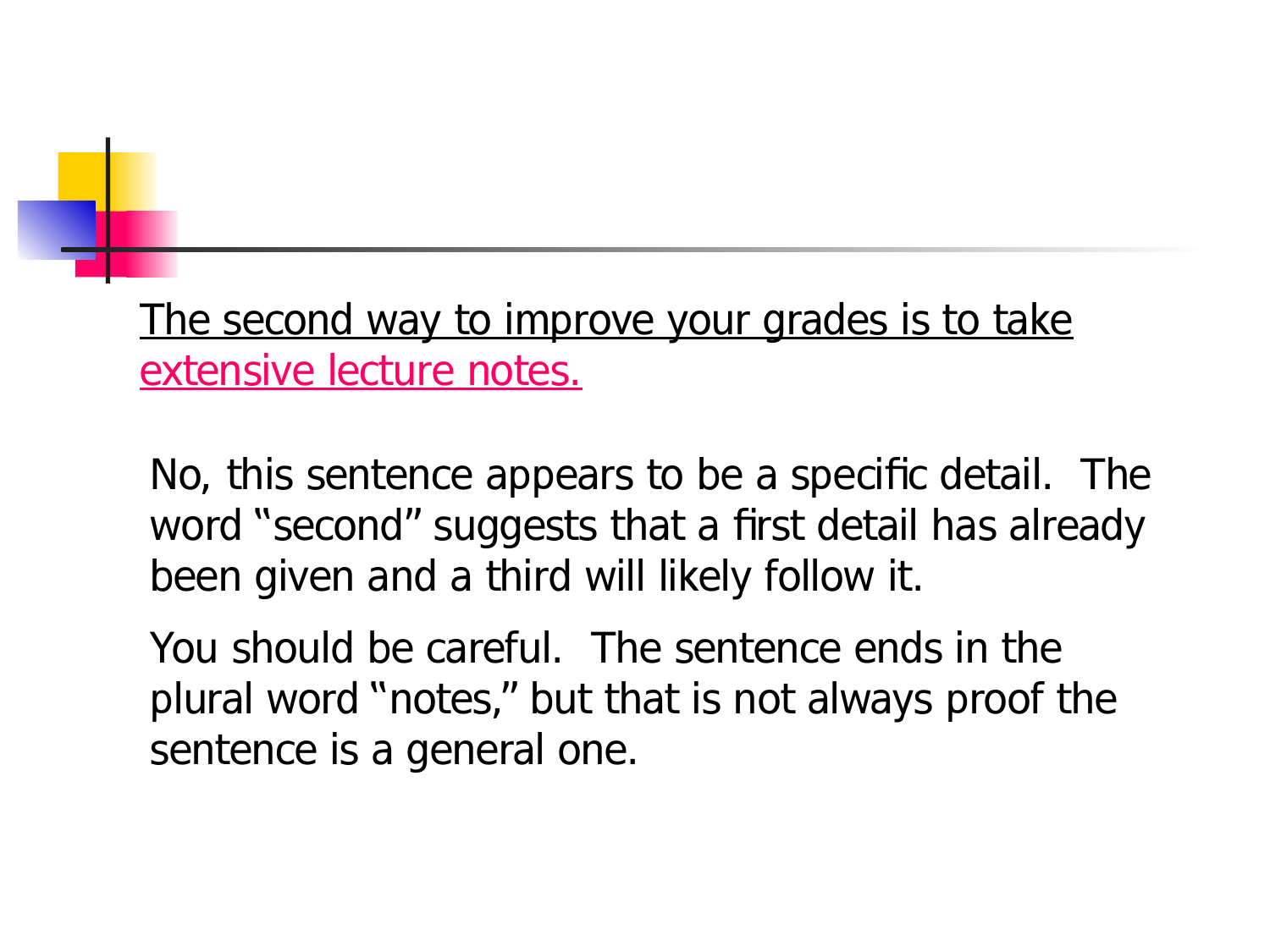

The second way to improve your grades is to take extensive lecture notes.
No, this sentence appears to be a specific detail.  The word “second” suggests that a first detail has already been given and a third will likely follow it.
You should be careful.  The sentence ends in the plural word “notes,” but that is not always proof the sentence is a general one.